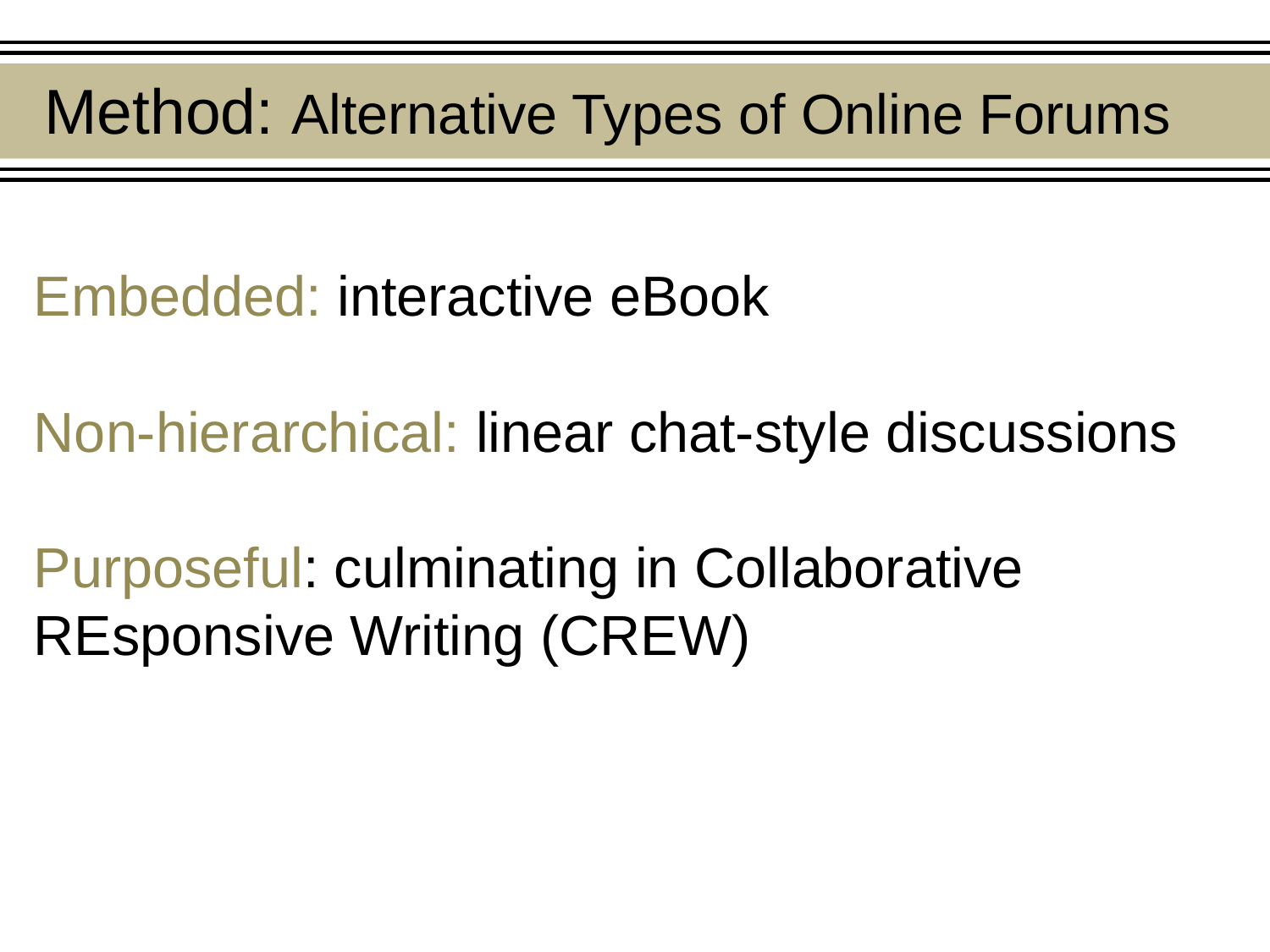

Method: Alternative Types of Online Forums

Embedded: interactive eBook

Non-hierarchical: linear chat-style discussions
Purposeful: culminating in Collaborative REsponsive Writing (CREW)